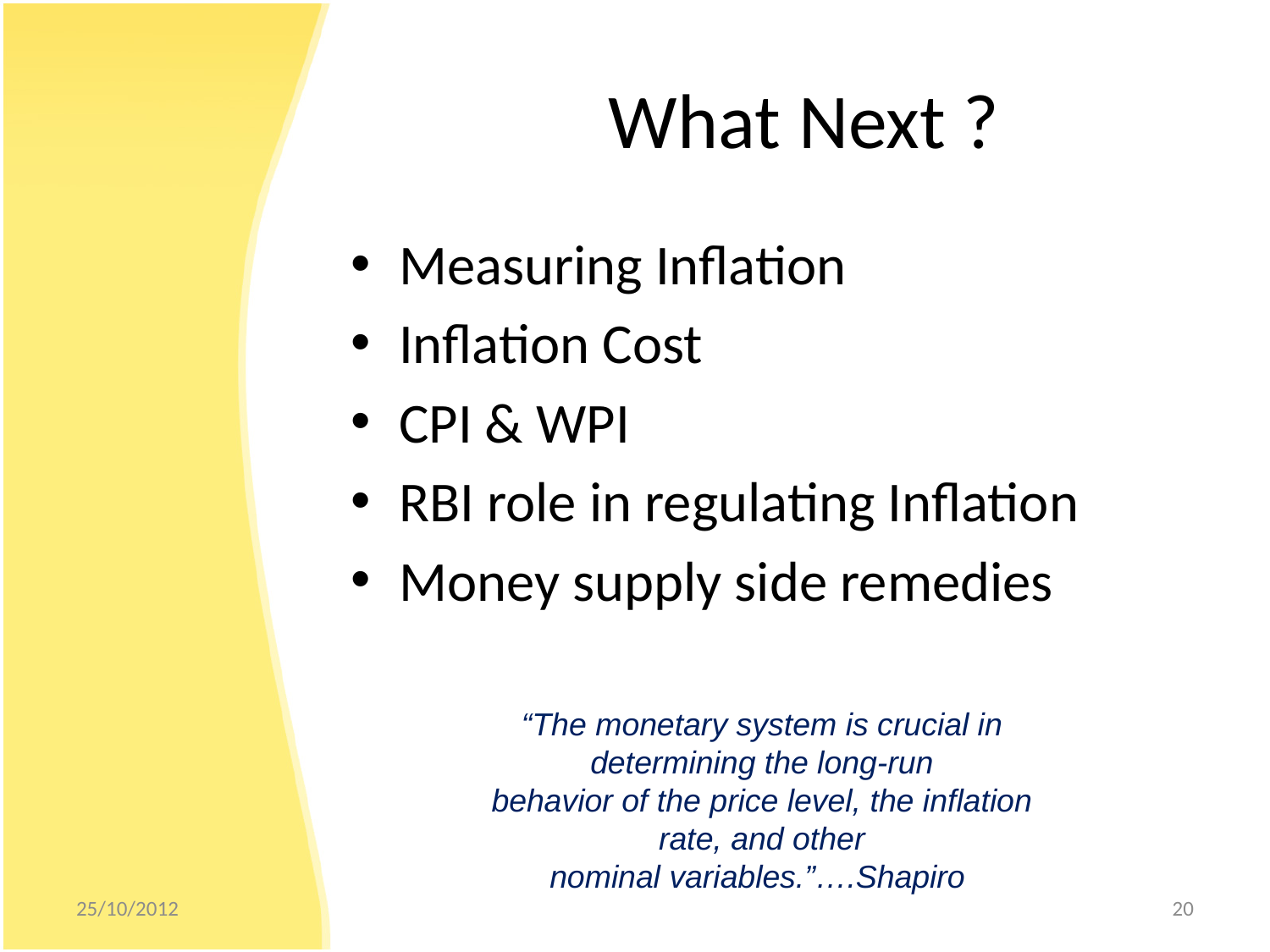

# What Next ?
Measuring Inflation
Inflation Cost
CPI & WPI
RBI role in regulating Inflation
Money supply side remedies
“The monetary system is crucial in determining the long-run
behavior of the price level, the inflation rate, and other
nominal variables.”….Shapiro
25/10/2012
20